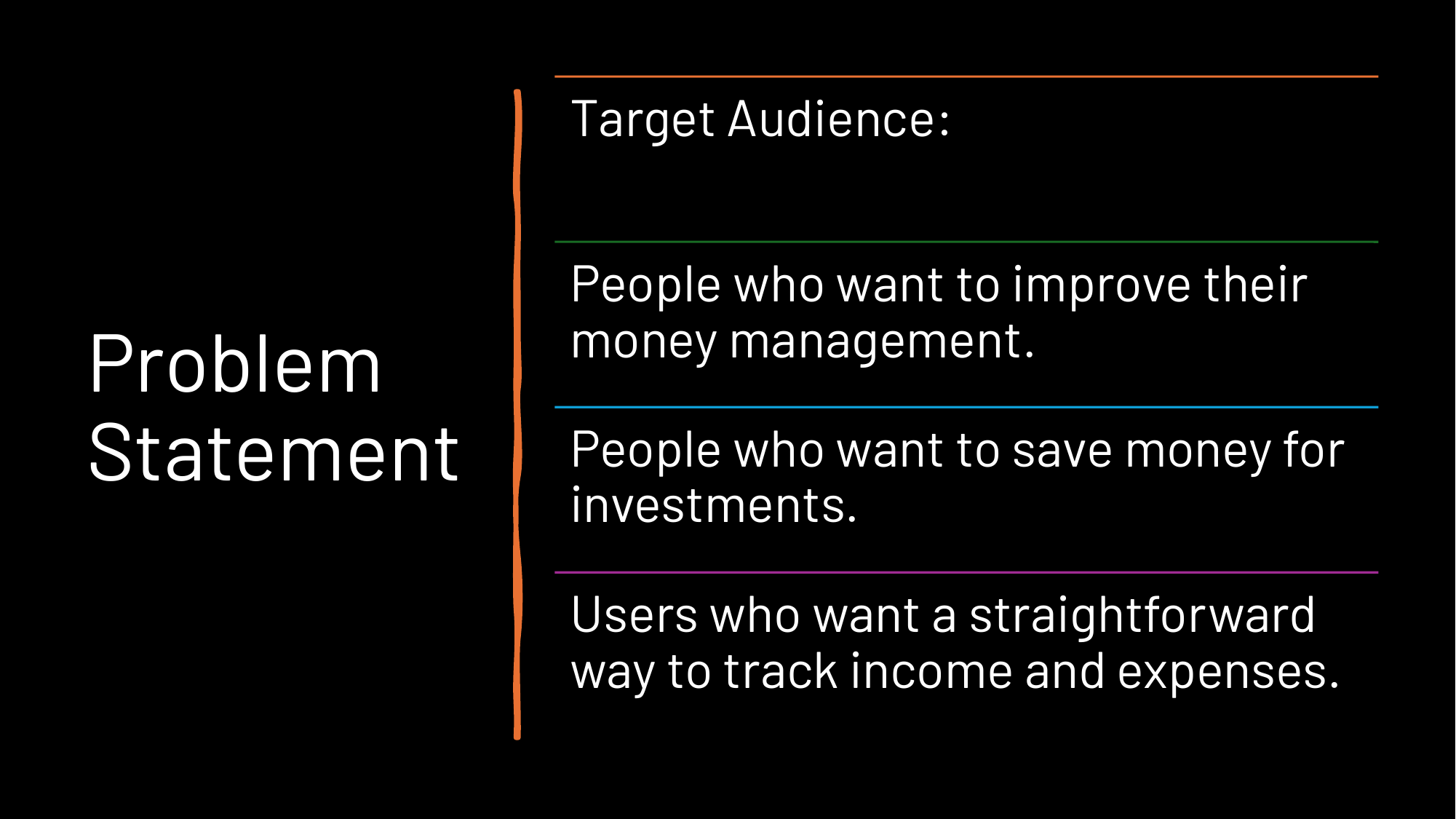

Target Audience:
People who want to improve their money management.
People who want to save money for investments.
Users who want a straightforward way to track income and expenses.
# Problem Statement